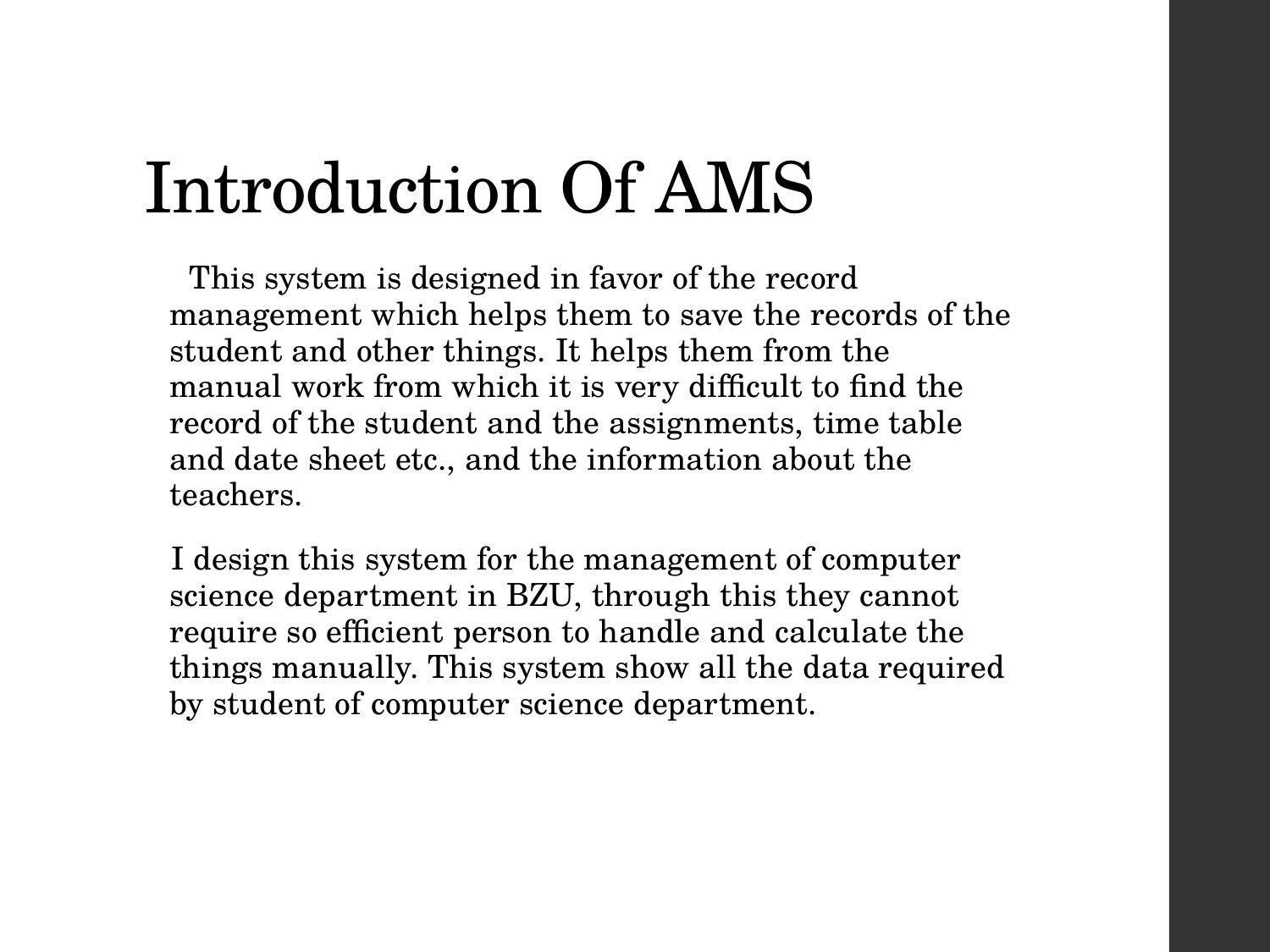

# Introduction Of AMS
     This system is designed in favor of the record management which helps them to save the records of the student and other things. It helps them from the manual work from which it is very difficult to find the record of the student and the assignments, time table and date sheet etc., and the information about the teachers.
   I design this system for the management of computer science department in BZU, through this they cannot require so efficient person to handle and calculate the things manually. This system show all the data required by student of computer science department.